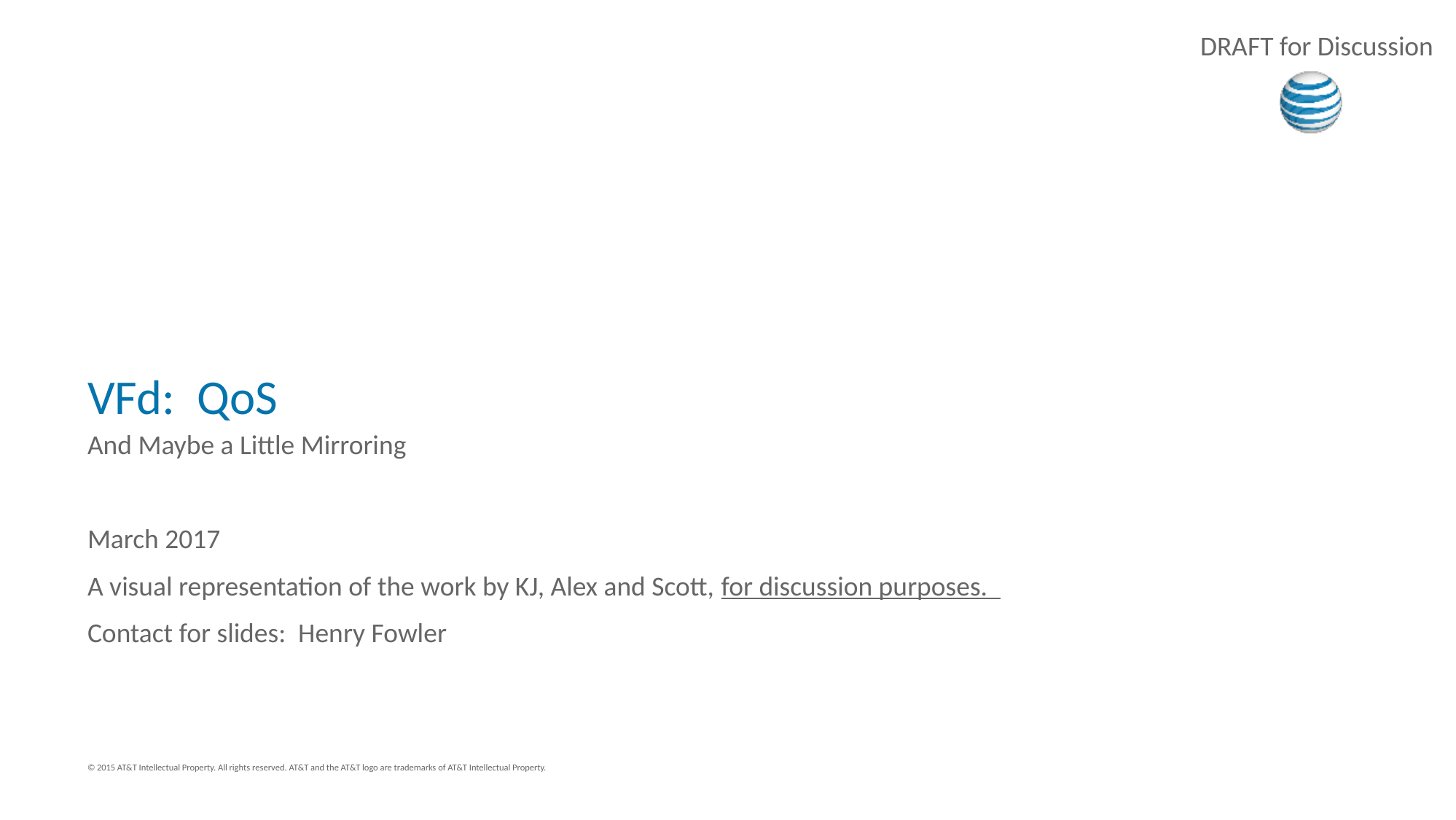

# VFd:  QoS
And Maybe a Little Mirroring

March 2017
A visual representation of the work by KJ, Alex and Scott, for discussion purposes.
Contact for slides:  Henry Fowler